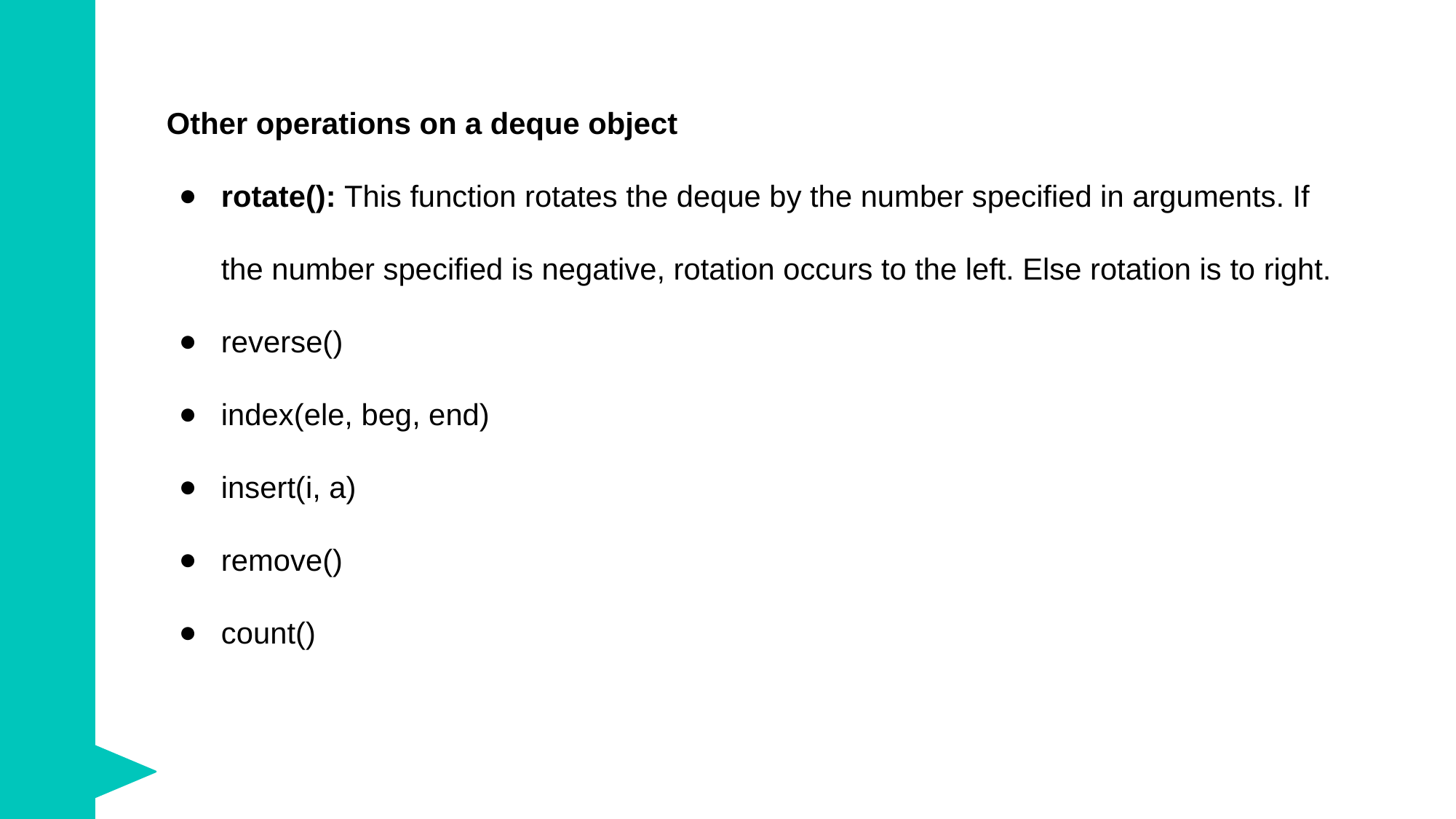

Other operations on a deque object
rotate(): This function rotates the deque by the number specified in arguments. If the number specified is negative, rotation occurs to the left. Else rotation is to right.
reverse()
index(ele, beg, end)
insert(i, a)
remove()
count()